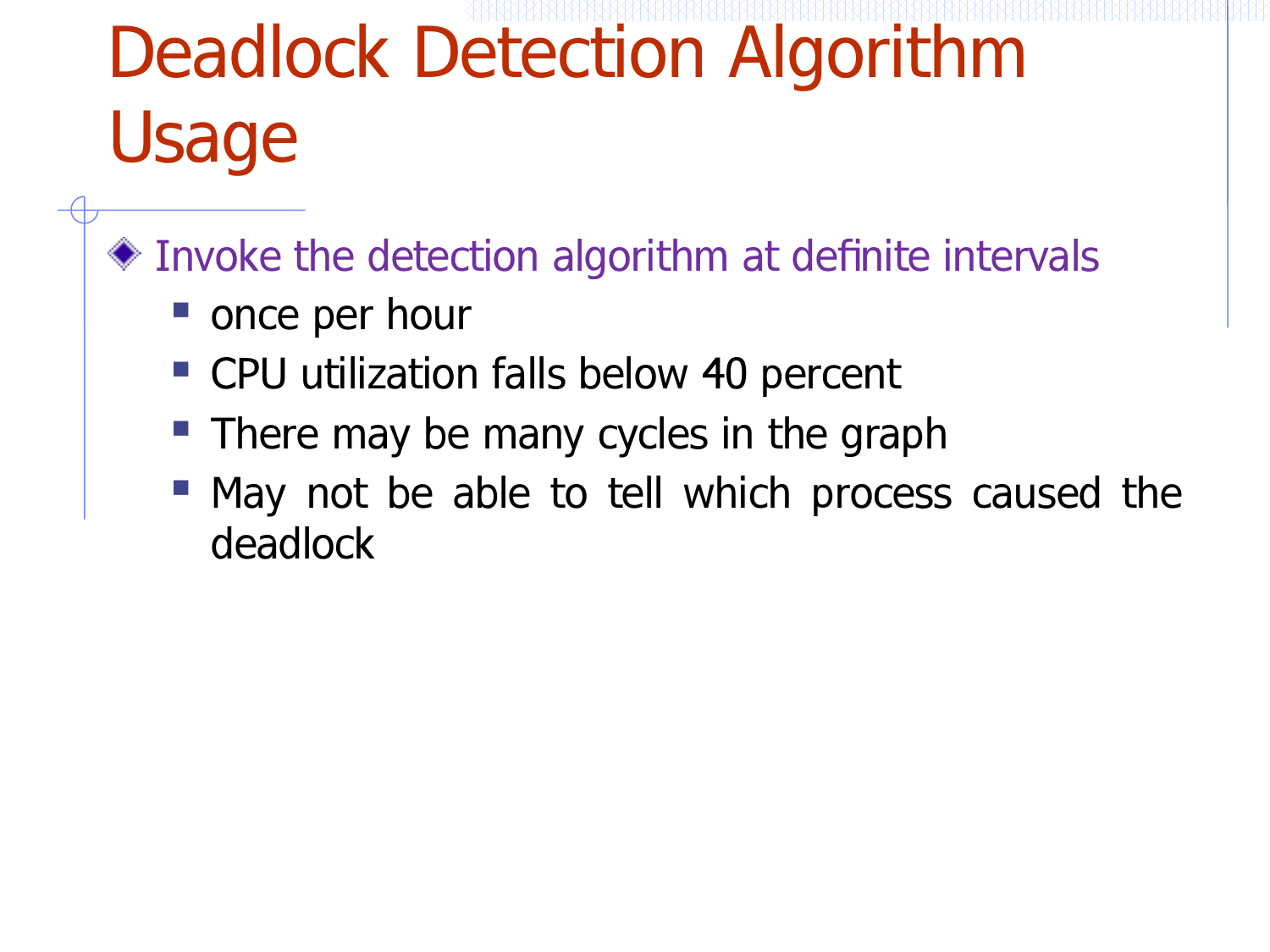

# Deadlock Detection Algorithm Usage
Invoke the detection algorithm at definite intervals
once per hour
CPU utilization falls below 40 percent
There may be many cycles in the graph
May not be able to tell which process caused the deadlock